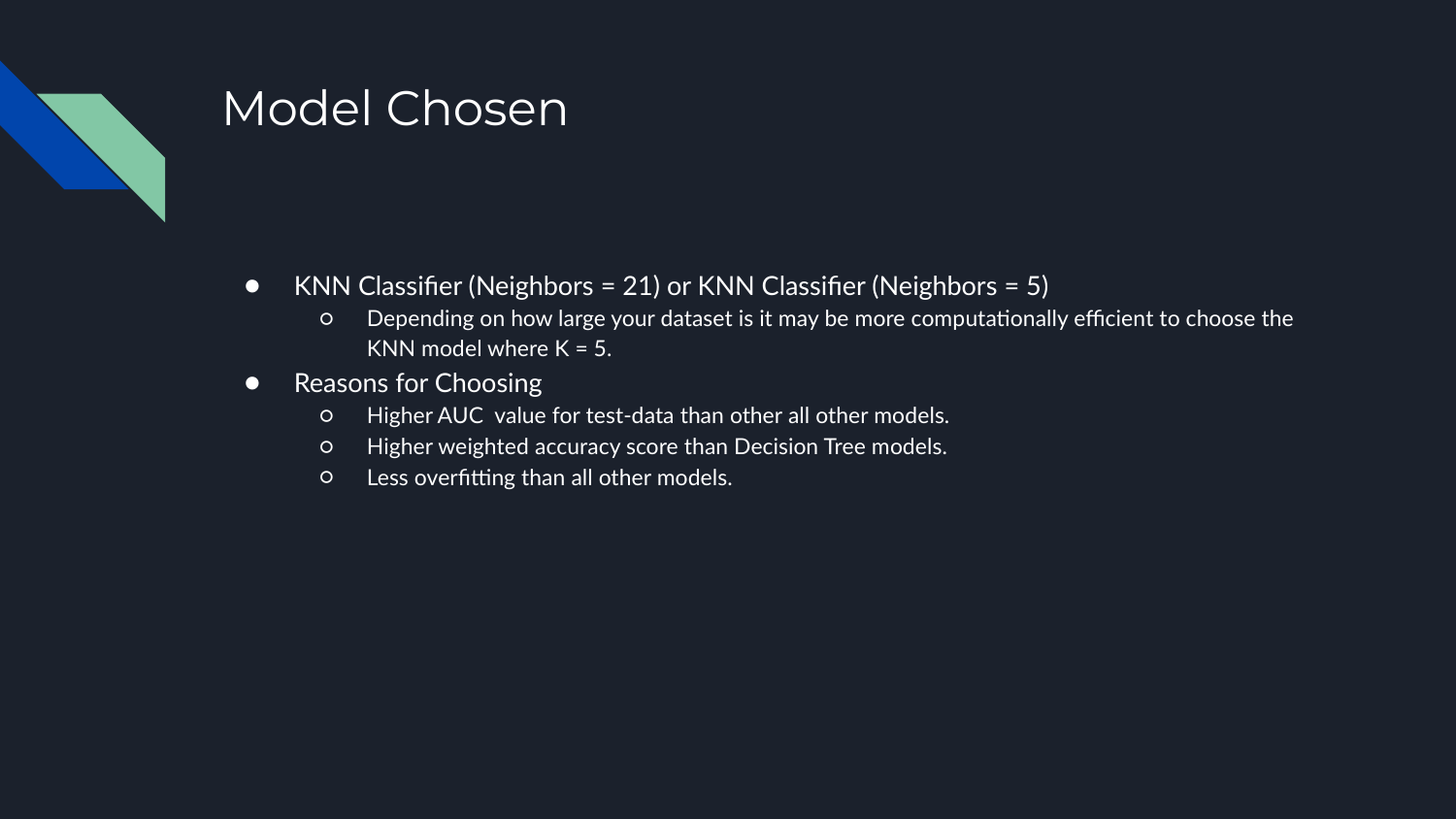

# Model Chosen
KNN Classifier (Neighbors = 21) or KNN Classifier (Neighbors = 5)
Depending on how large your dataset is it may be more computationally efficient to choose the KNN model where K = 5.
Reasons for Choosing
Higher AUC  value for test-data than other all other models.
Higher weighted accuracy score than Decision Tree models.
Less overfitting than all other models.